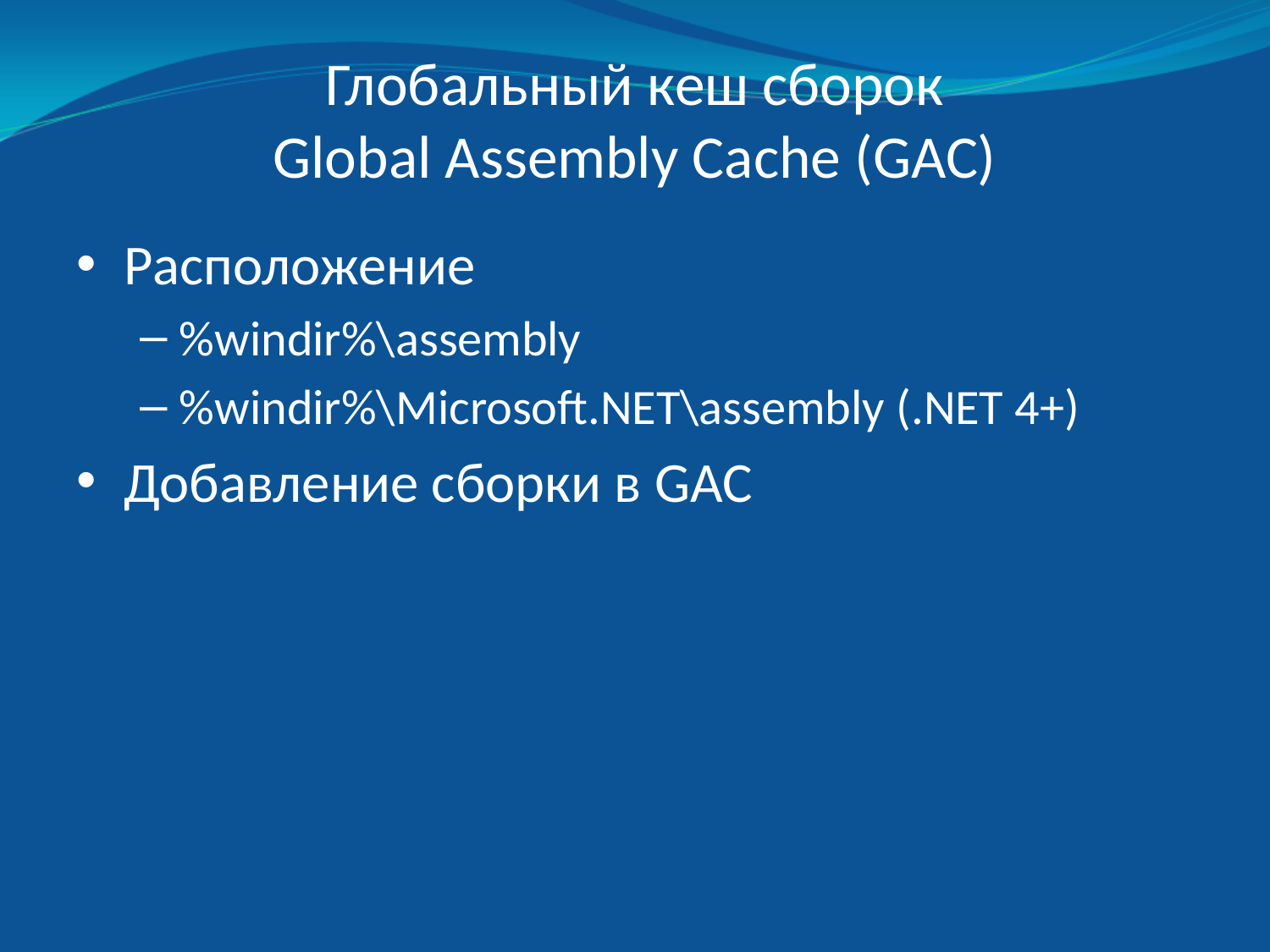

# Глобальный кеш сборок Global Assembly Cache (GAC)
Расположение
%windir%\assembly
%windir%\Microsoft.NET\assembly (.NET 4+)
Добавление сборки в GAC